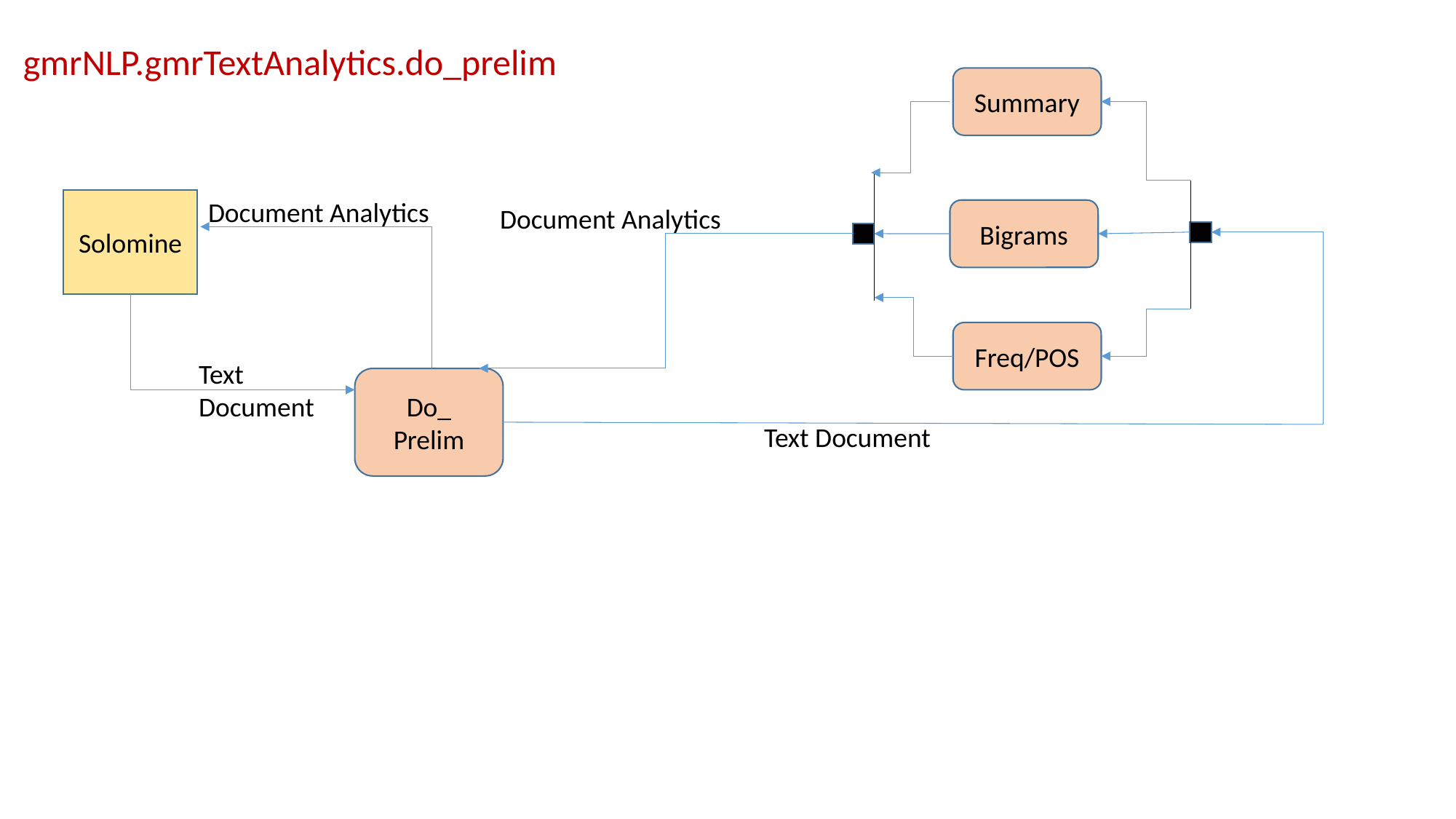

gmrNLP.gmrTextAnalytics.do_prelim
Summary
Solomine
Document Analytics
Document Analytics
Bigrams

Freq/POS
Text Document
Do_
Prelim
Text Document